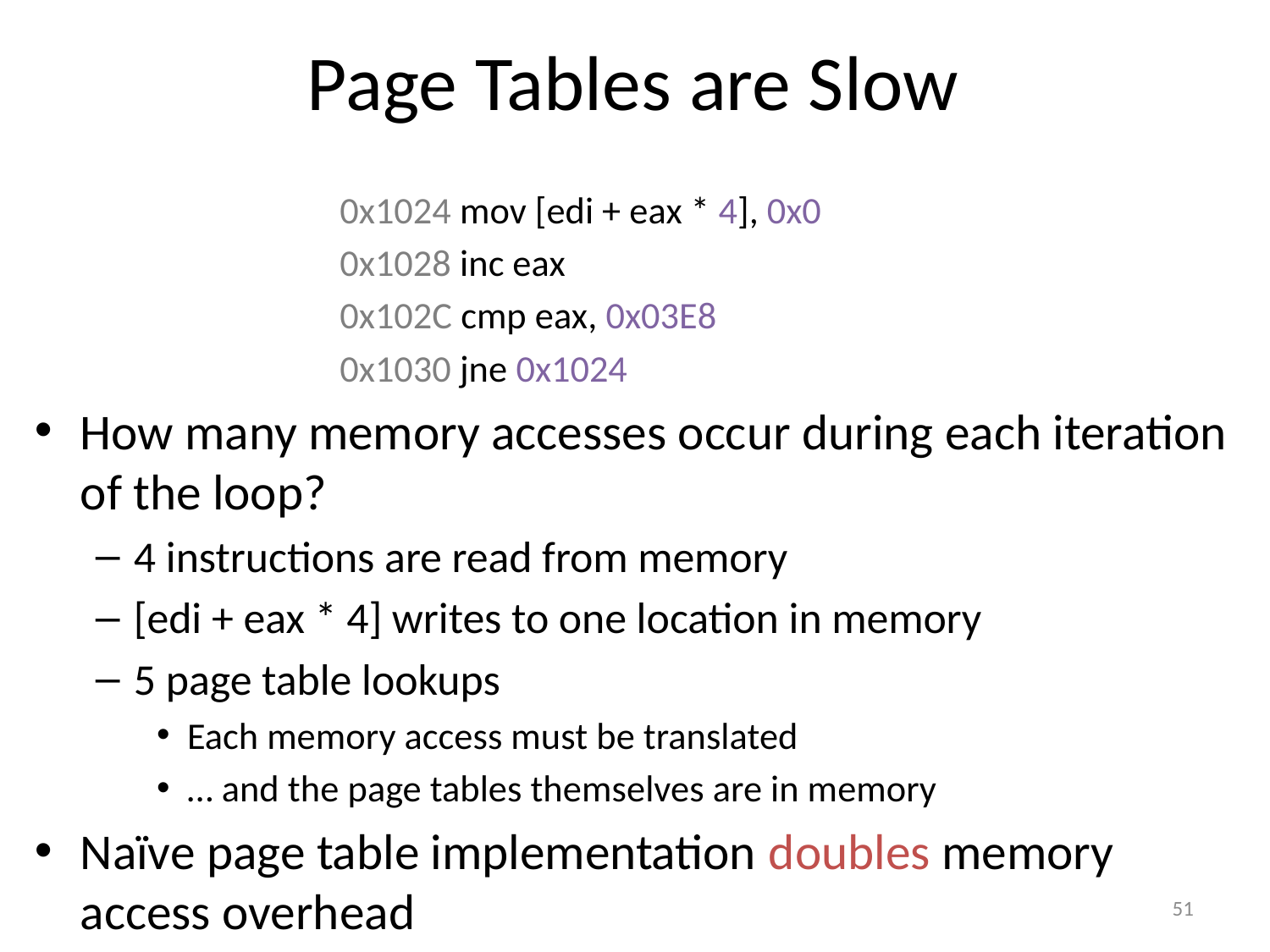

# Page Tables are Slow
0x1024 mov [edi + eax * 4], 0x0
0x1028 inc eax
0x102C cmp eax, 0x03E8
0x1030 jne 0x1024
How many memory accesses occur during each iteration of the loop?
4 instructions are read from memory
[edi + eax * 4] writes to one location in memory
5 page table lookups
Each memory access must be translated
… and the page tables themselves are in memory
Naïve page table implementation doubles memory access overhead
51